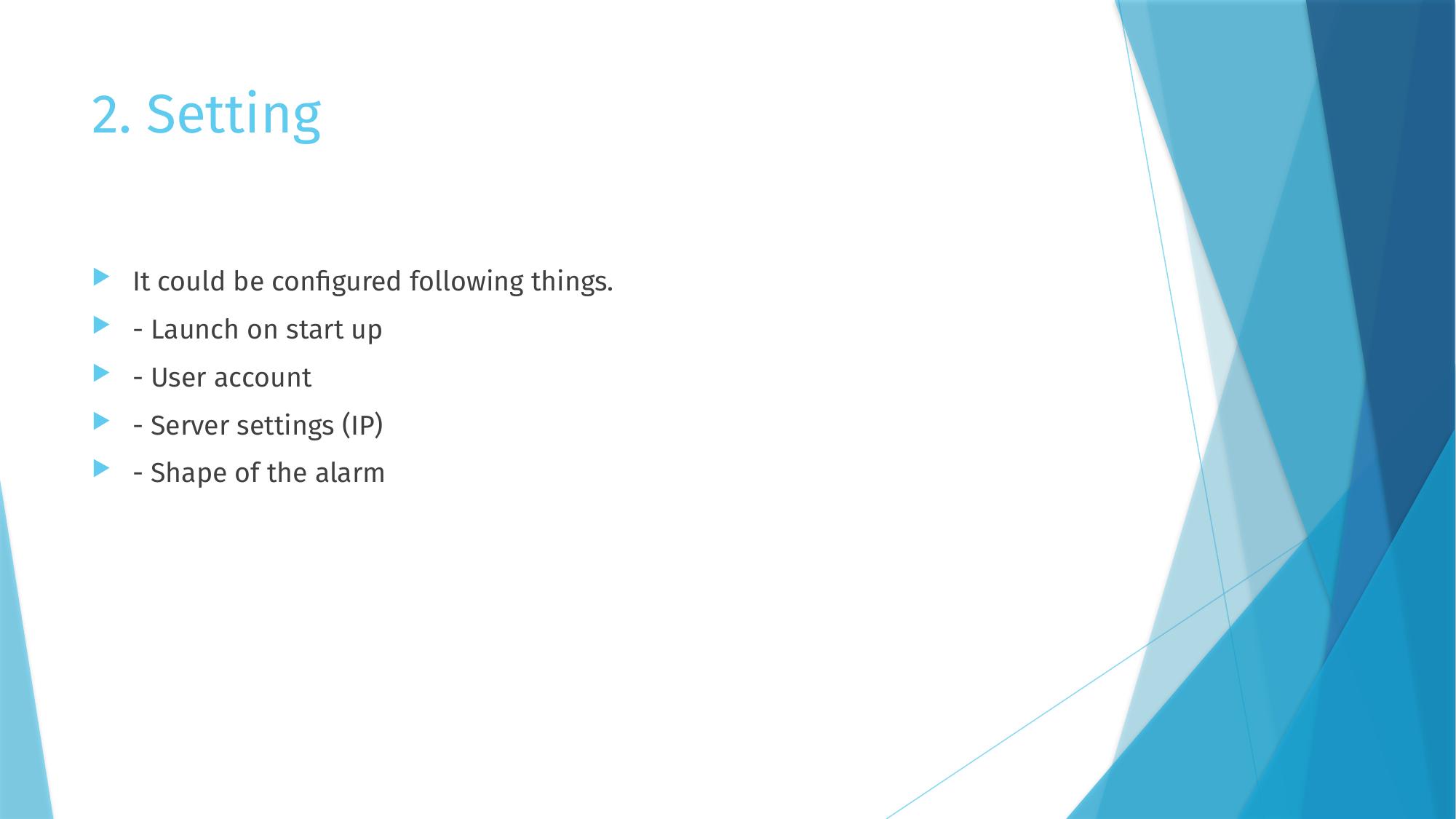

# 2. Setting
It could be configured following things.
- Launch on start up
- User account
- Server settings (IP)
- Shape of the alarm